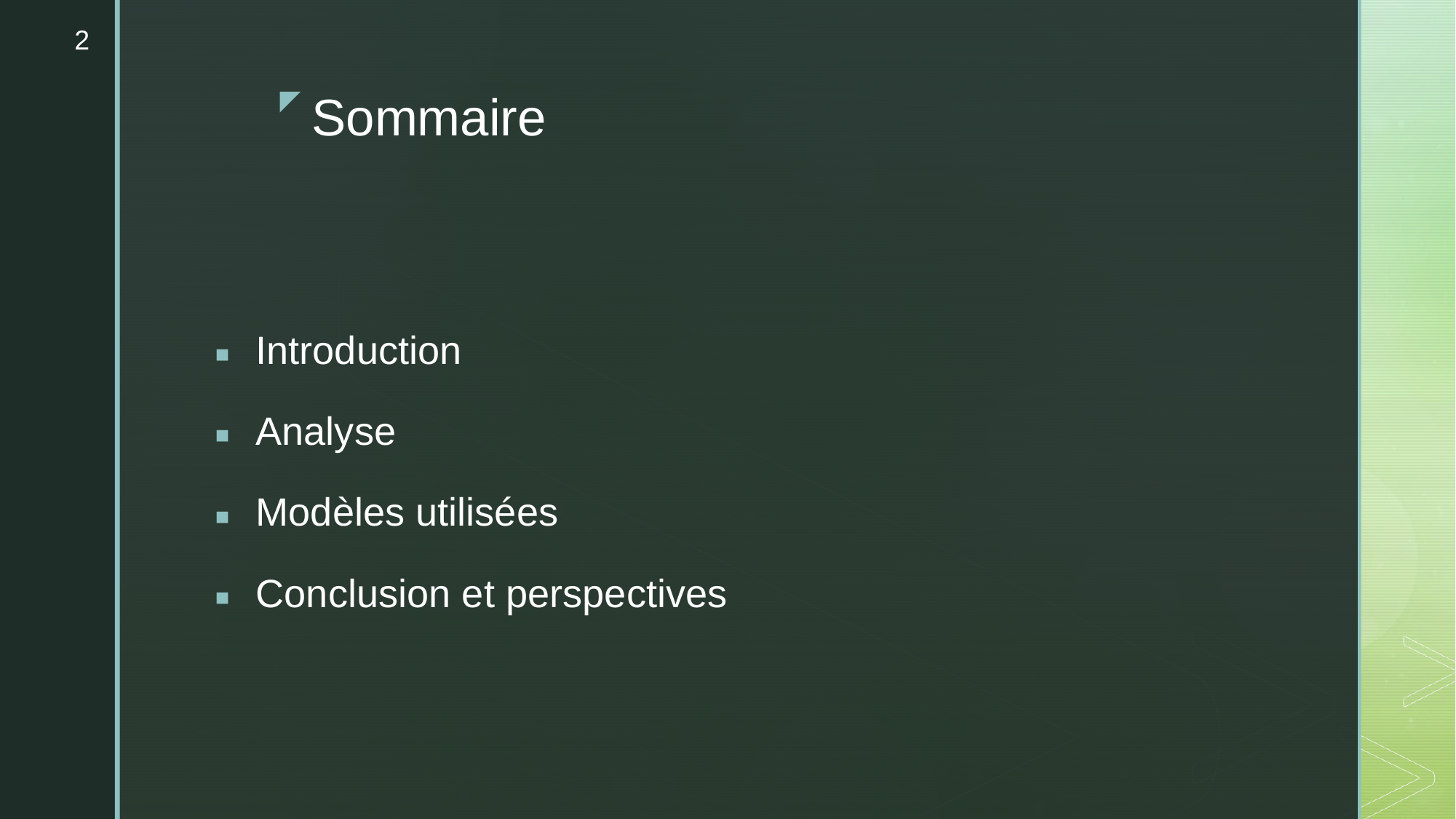

2
# Sommaire

Introduction
Analyse
Modèles utilisées
Conclusion et perspectives